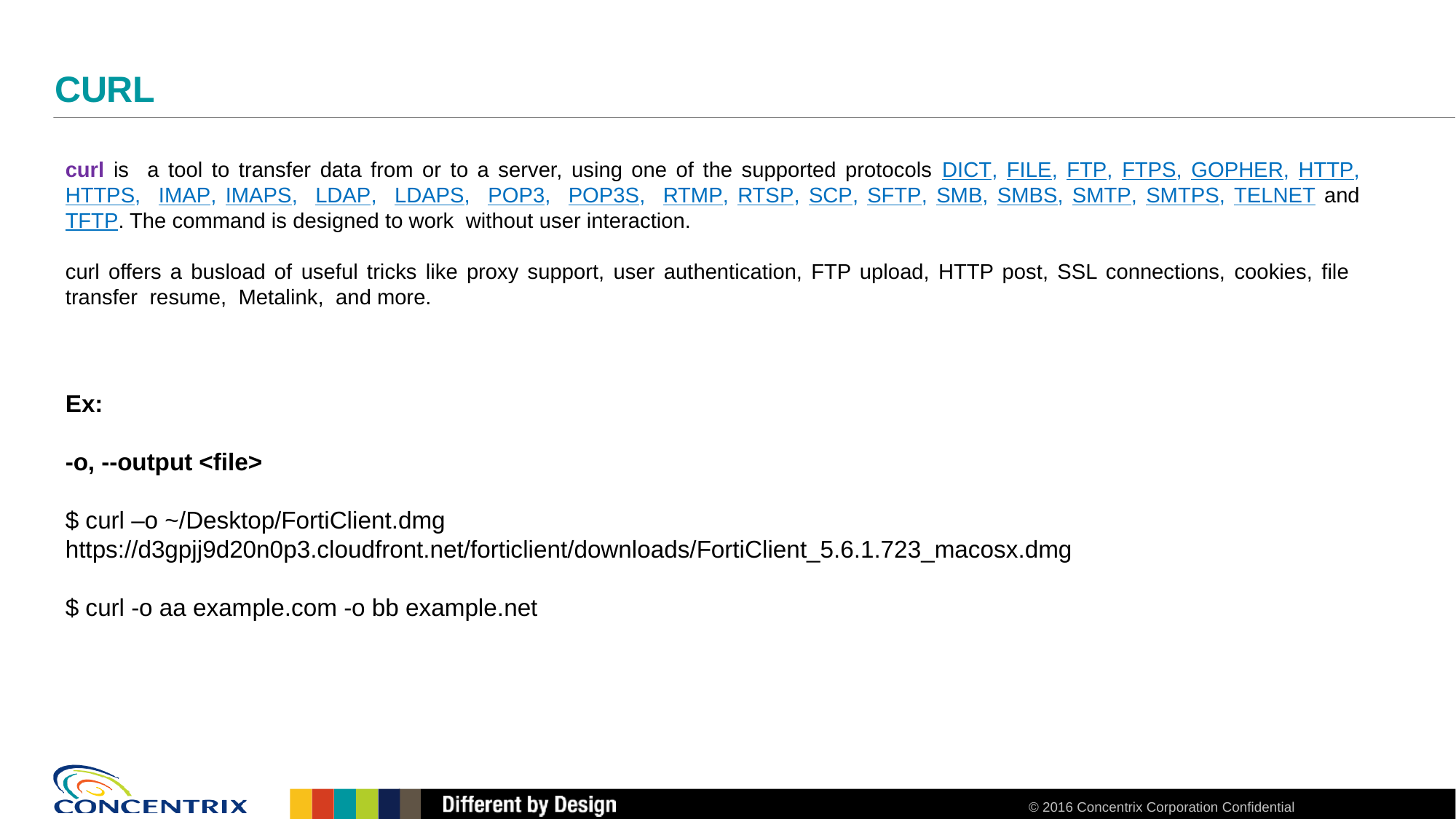

# CURL
curl is  a tool to transfer data from or to a server, using one of the supported protocols DICT, FILE, FTP, FTPS, GOPHER, HTTP, HTTPS,  IMAP, IMAPS,  LDAP,  LDAPS,  POP3,  POP3S,  RTMP, RTSP, SCP, SFTP, SMB, SMBS, SMTP, SMTPS, TELNET and TFTP. The command is designed to work  without user interaction.

curl offers a busload of useful tricks like proxy support, user authentication, FTP upload, HTTP post, SSL connections, cookies, file  transfer  resume,  Metalink,  and more.

Ex:

-o, --output <file>

$ curl –o ~/Desktop/FortiClient.dmg https://d3gpjj9d20n0p3.cloudfront.net/forticlient/downloads/FortiClient_5.6.1.723_macosx.dmg

$ curl -o aa example.com -o bb example.net